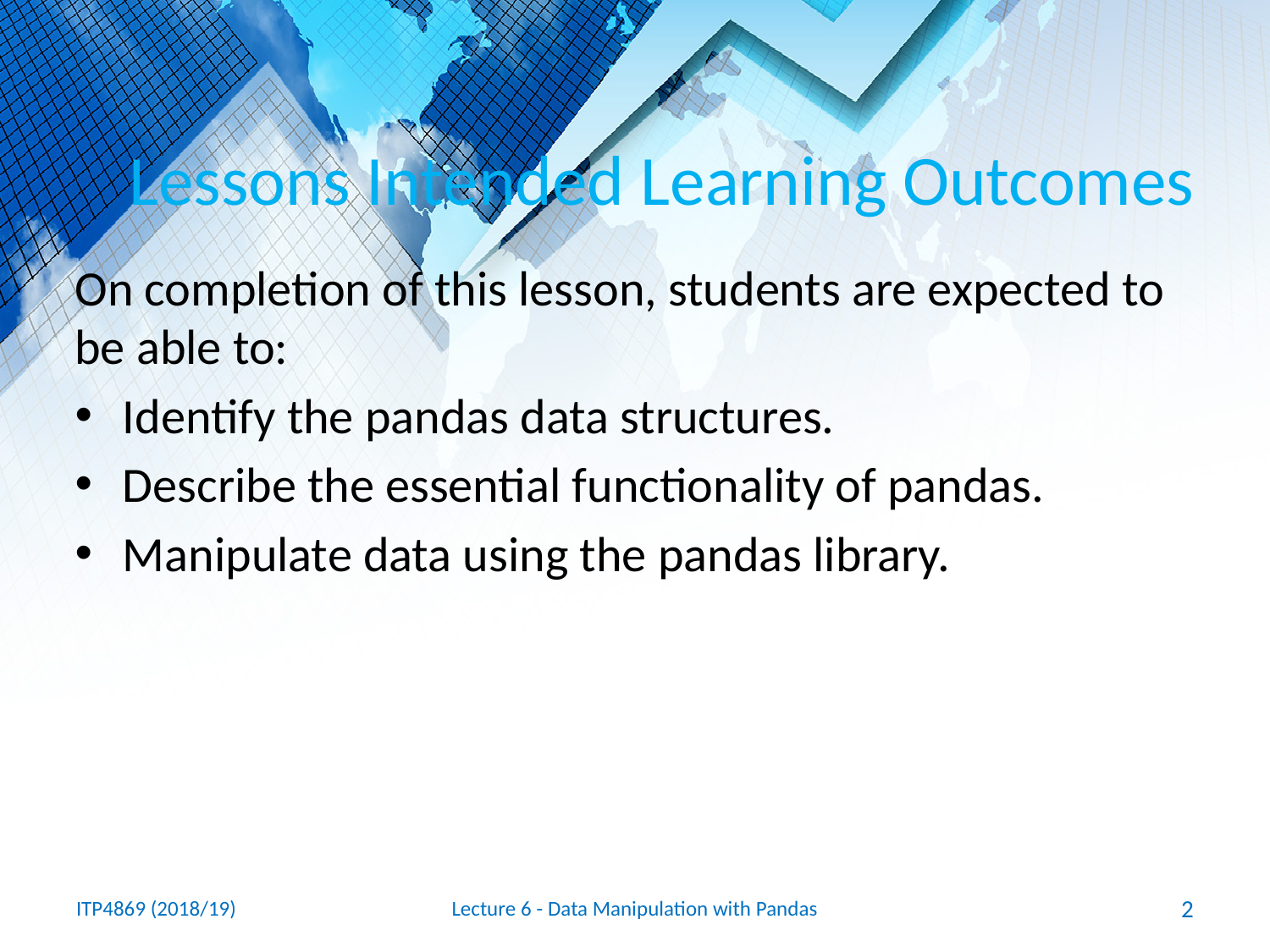

# Lessons Intended Learning Outcomes
On completion of this lesson, students are expected to be able to:
Identify the pandas data structures.
Describe the essential functionality of pandas.
Manipulate data using the pandas library.

ITP4869 (2018/19)
Lecture 6 - Data Manipulation with Pandas
2